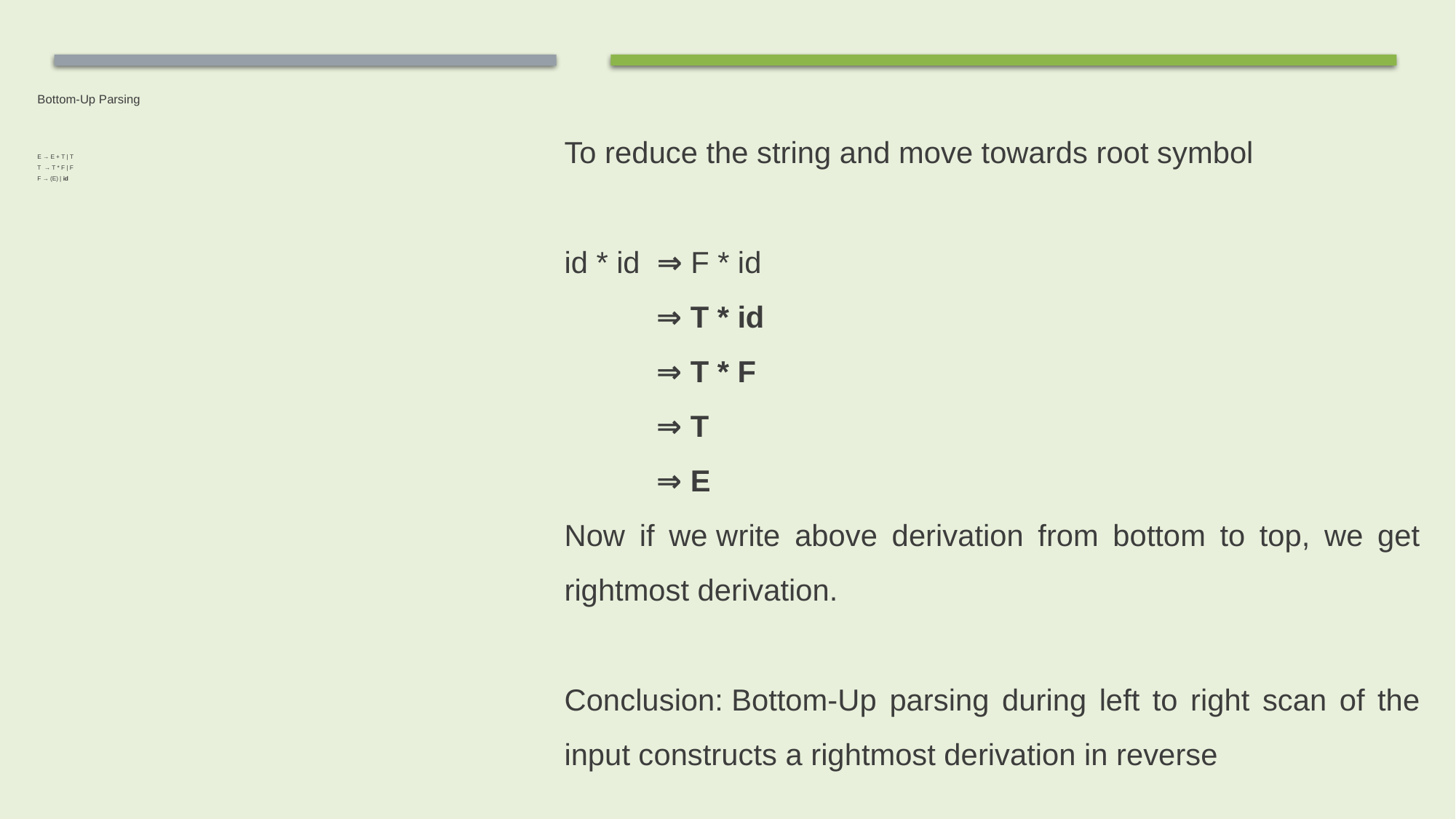

# Bottom-Up Parsing E → E + T | T
T  → T * F | F
F → (E) | id
To reduce the string and move towards root symbol

id * id  ⇒ F * id
           ⇒ T * id
           ⇒ T * F
           ⇒ T
           ⇒ E
Now if we write above derivation from bottom to top, we get rightmost derivation.

Conclusion: Bottom-Up parsing during left to right scan of the input constructs a rightmost derivation in reverse